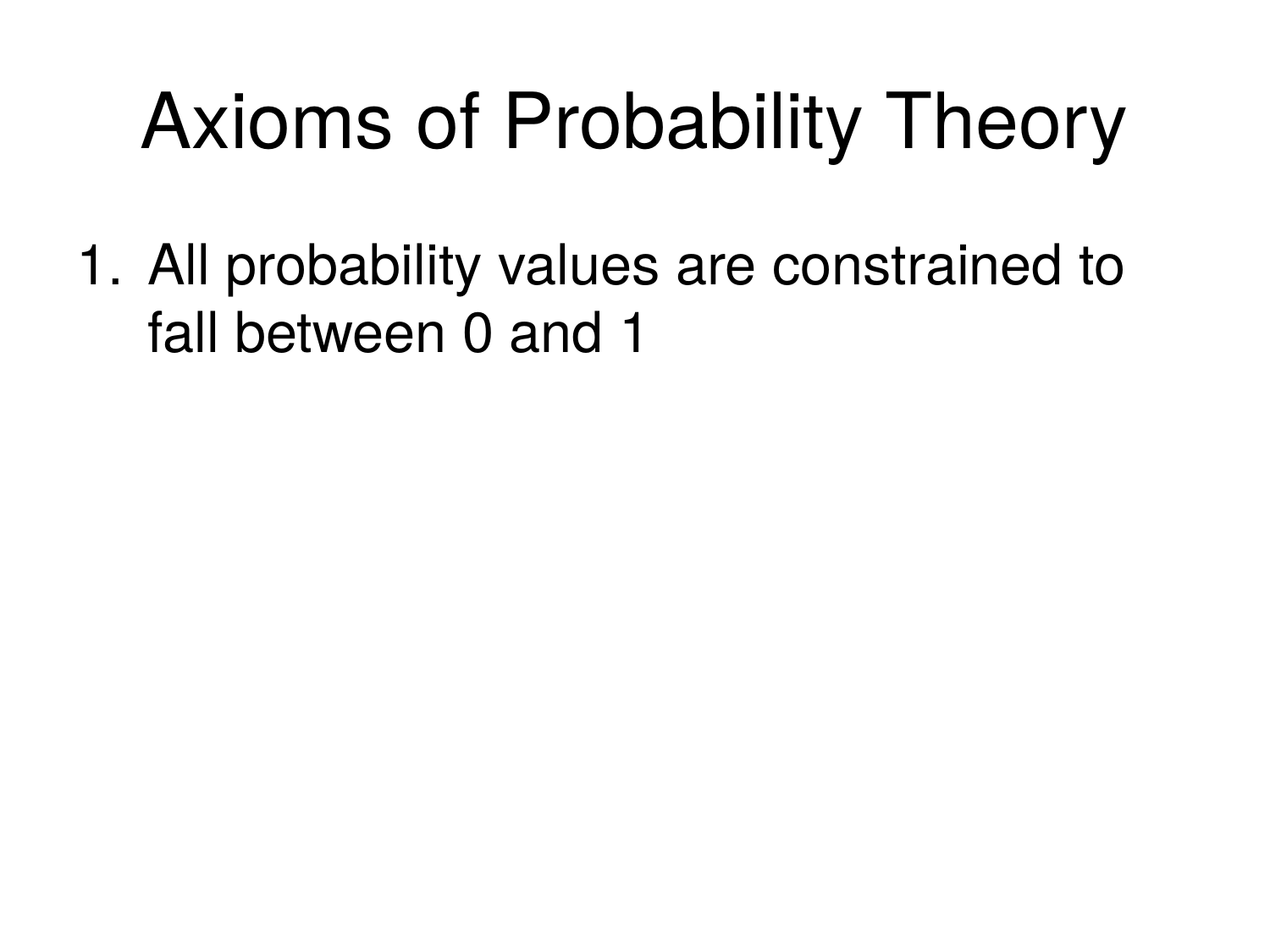

# Axioms of Probability Theory
All probability values are constrained to fall between 0 and 1